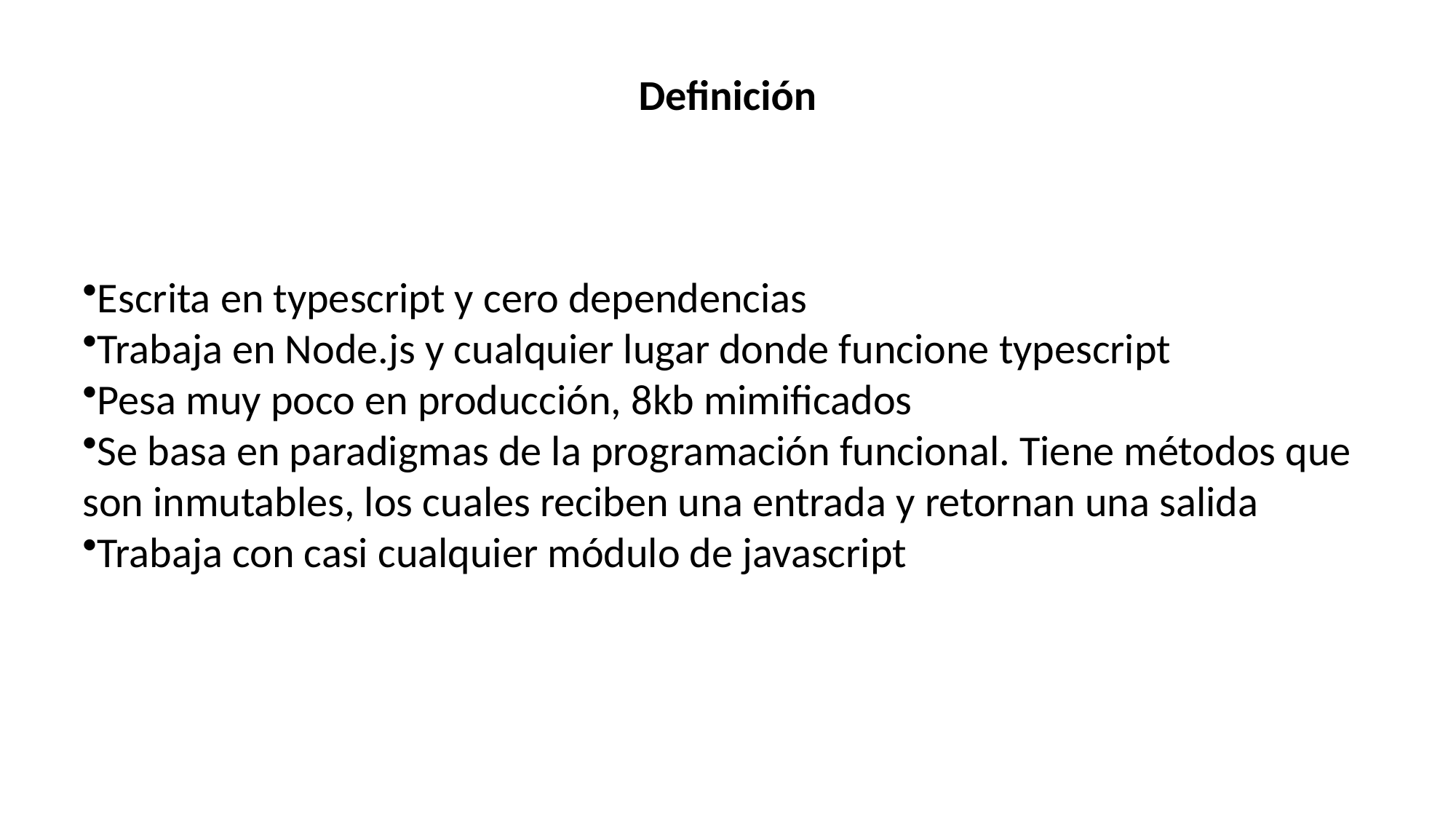

Definición

Escrita en typescript y cero dependencias
Trabaja en Node.js y cualquier lugar donde funcione typescript
Pesa muy poco en producción, 8kb mimificados
Se basa en paradigmas de la programación funcional. Tiene métodos que son inmutables, los cuales reciben una entrada y retornan una salida
Trabaja con casi cualquier módulo de javascript